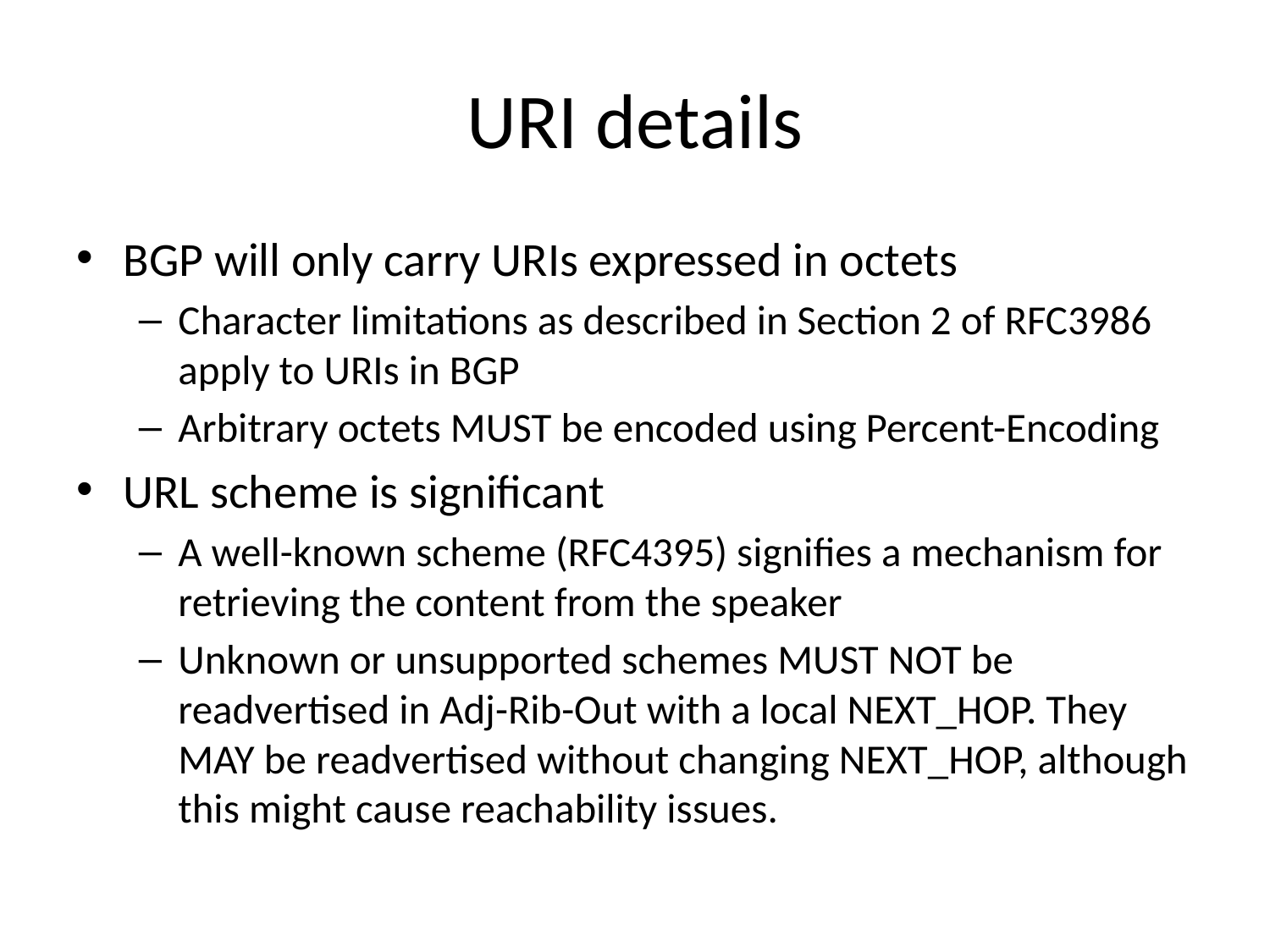

# URI details
BGP will only carry URIs expressed in octets
Character limitations as described in Section 2 of RFC3986 apply to URIs in BGP
Arbitrary octets MUST be encoded using Percent-Encoding
URL scheme is significant
A well-known scheme (RFC4395) signifies a mechanism for retrieving the content from the speaker
Unknown or unsupported schemes MUST NOT be readvertised in Adj-Rib-Out with a local NEXT_HOP. They MAY be readvertised without changing NEXT_HOP, although this might cause reachability issues.